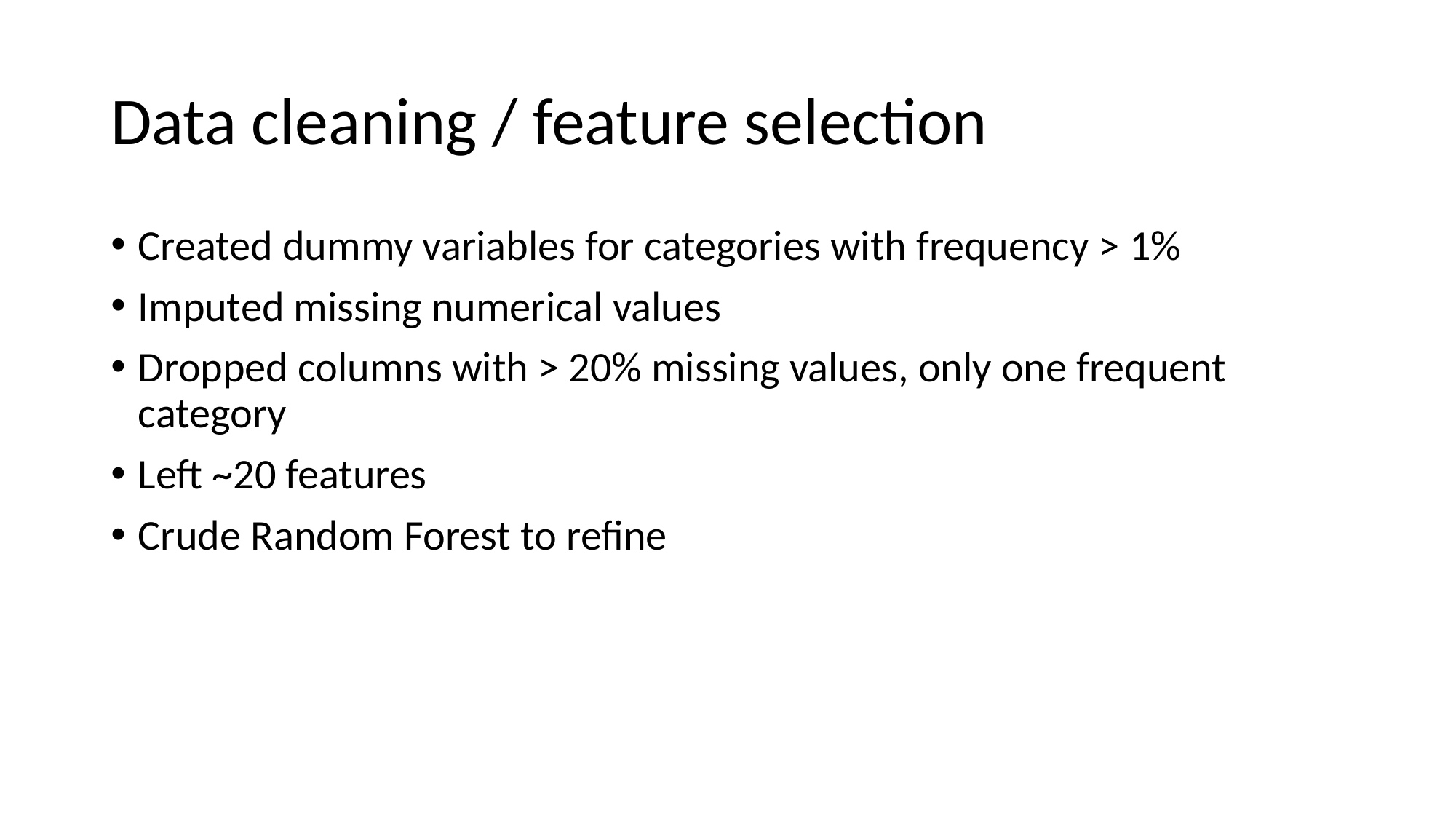

# Data cleaning / feature selection
Created dummy variables for categories with frequency > 1%
Imputed missing numerical values
Dropped columns with > 20% missing values, only one frequent category
Left ~20 features
Crude Random Forest to refine